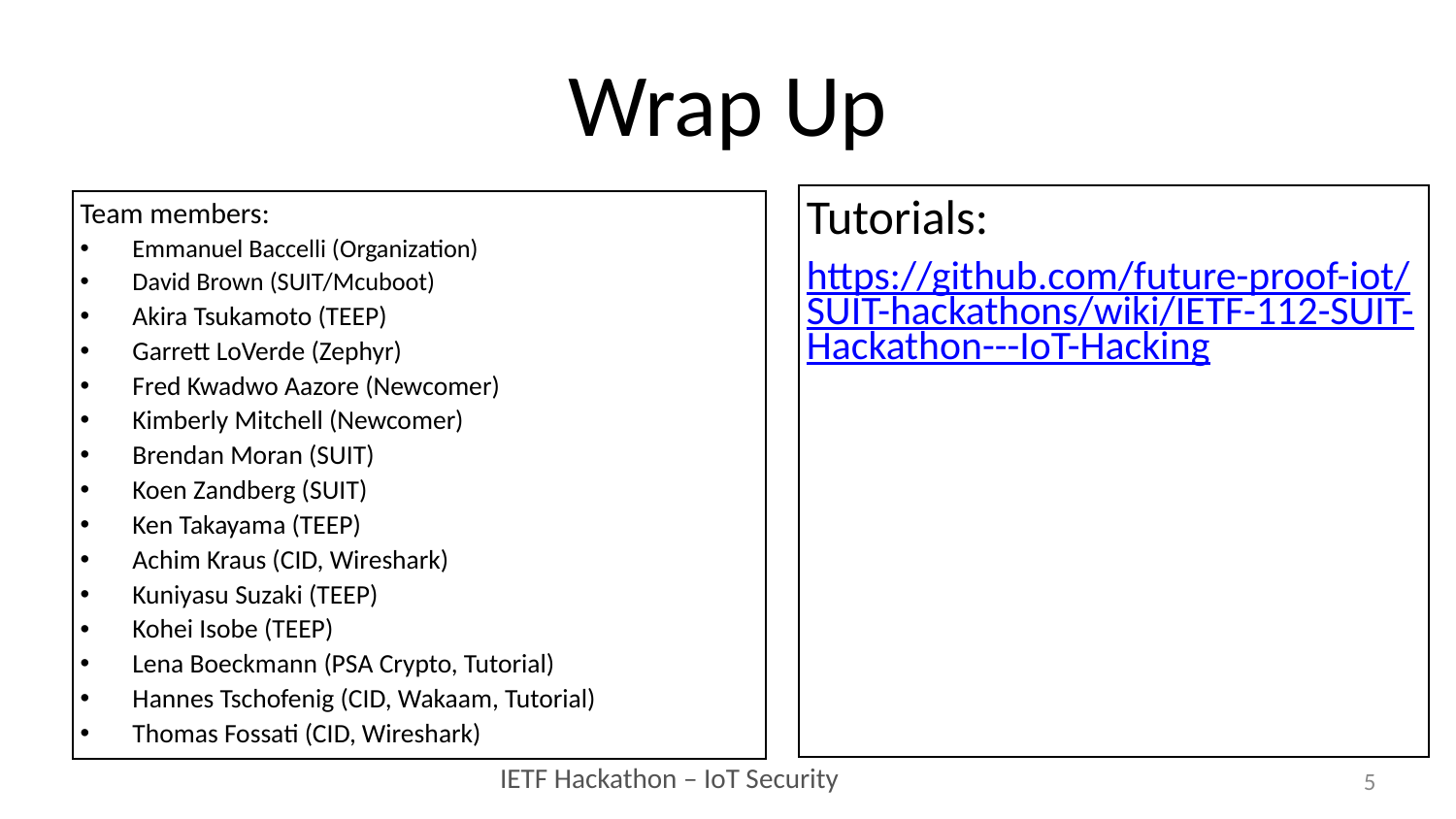

# Wrap Up
Tutorials:
https://github.com/future-proof-iot/SUIT-hackathons/wiki/IETF-112-SUIT-Hackathon---IoT-Hacking

Team members:
Emmanuel Baccelli (Organization)
David Brown (SUIT/Mcuboot)
Akira Tsukamoto (TEEP)
Garrett LoVerde (Zephyr)
Fred Kwadwo Aazore (Newcomer)
Kimberly Mitchell (Newcomer)
Brendan Moran (SUIT)
Koen Zandberg (SUIT)
Ken Takayama (TEEP)
Achim Kraus (CID, Wireshark)
Kuniyasu Suzaki (TEEP)
Kohei Isobe (TEEP)
Lena Boeckmann (PSA Crypto, Tutorial)
Hannes Tschofenig (CID, Wakaam, Tutorial)
Thomas Fossati (CID, Wireshark)

5